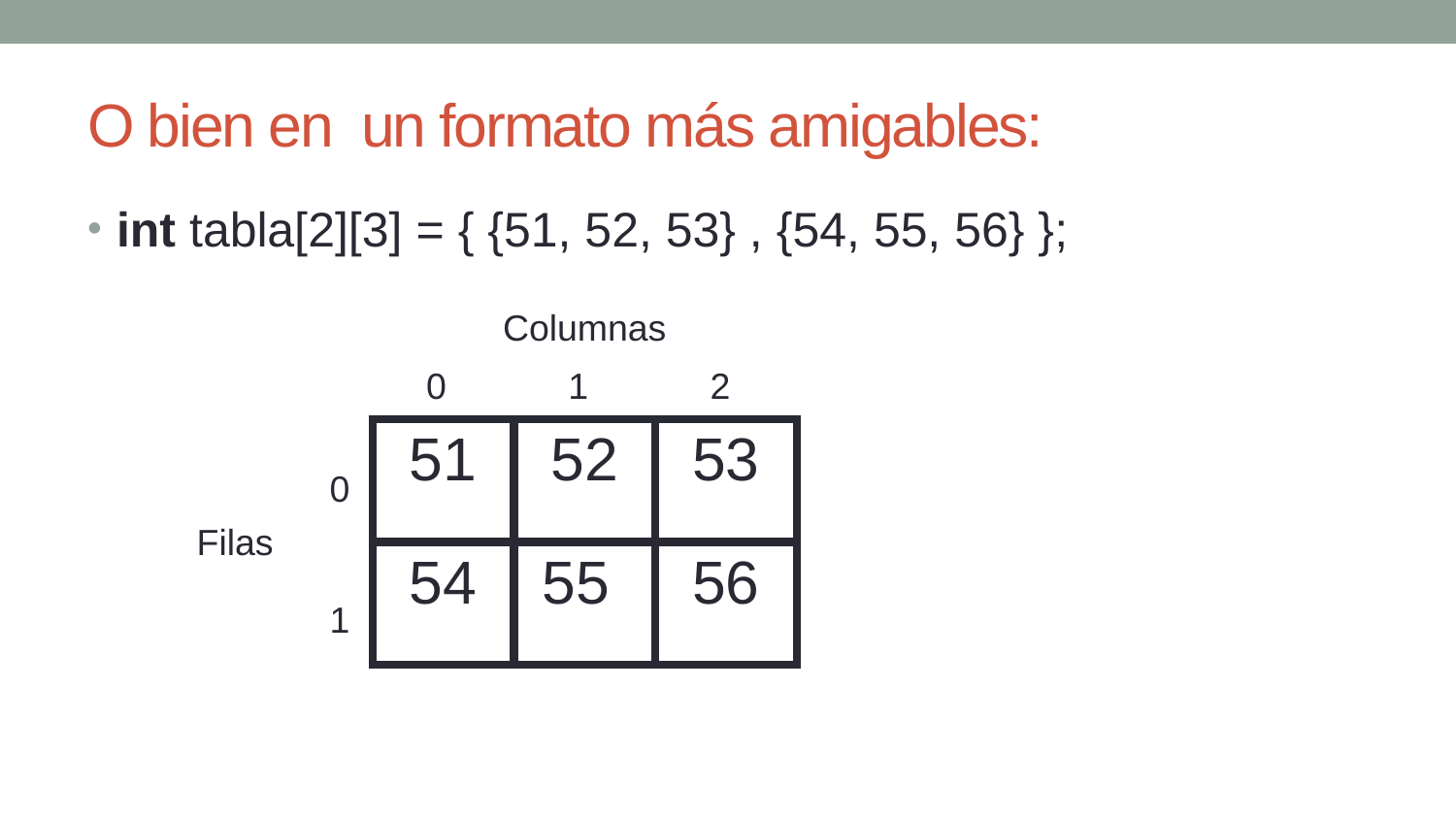

# O bien en  un formato más amigables:
int tabla[2][3] = { {51, 52, 53} , {54, 55, 56} };
Columnas
     0            1            2

0

1
| 51 | 52 | 53 |
| --- | --- | --- |
| 54 | 55 | 56 |
Filas